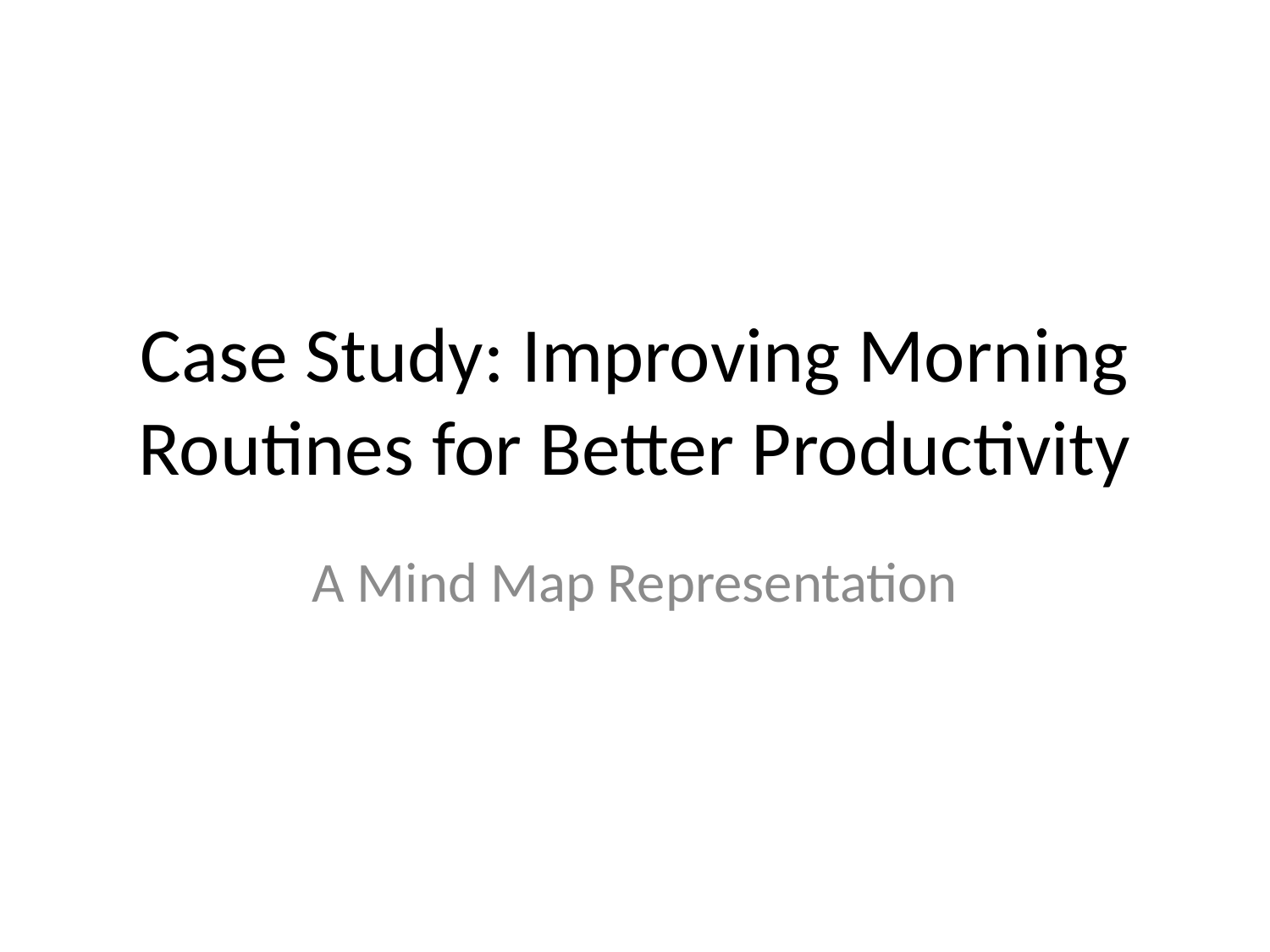

# Case Study: Improving Morning Routines for Better Productivity
A Mind Map Representation